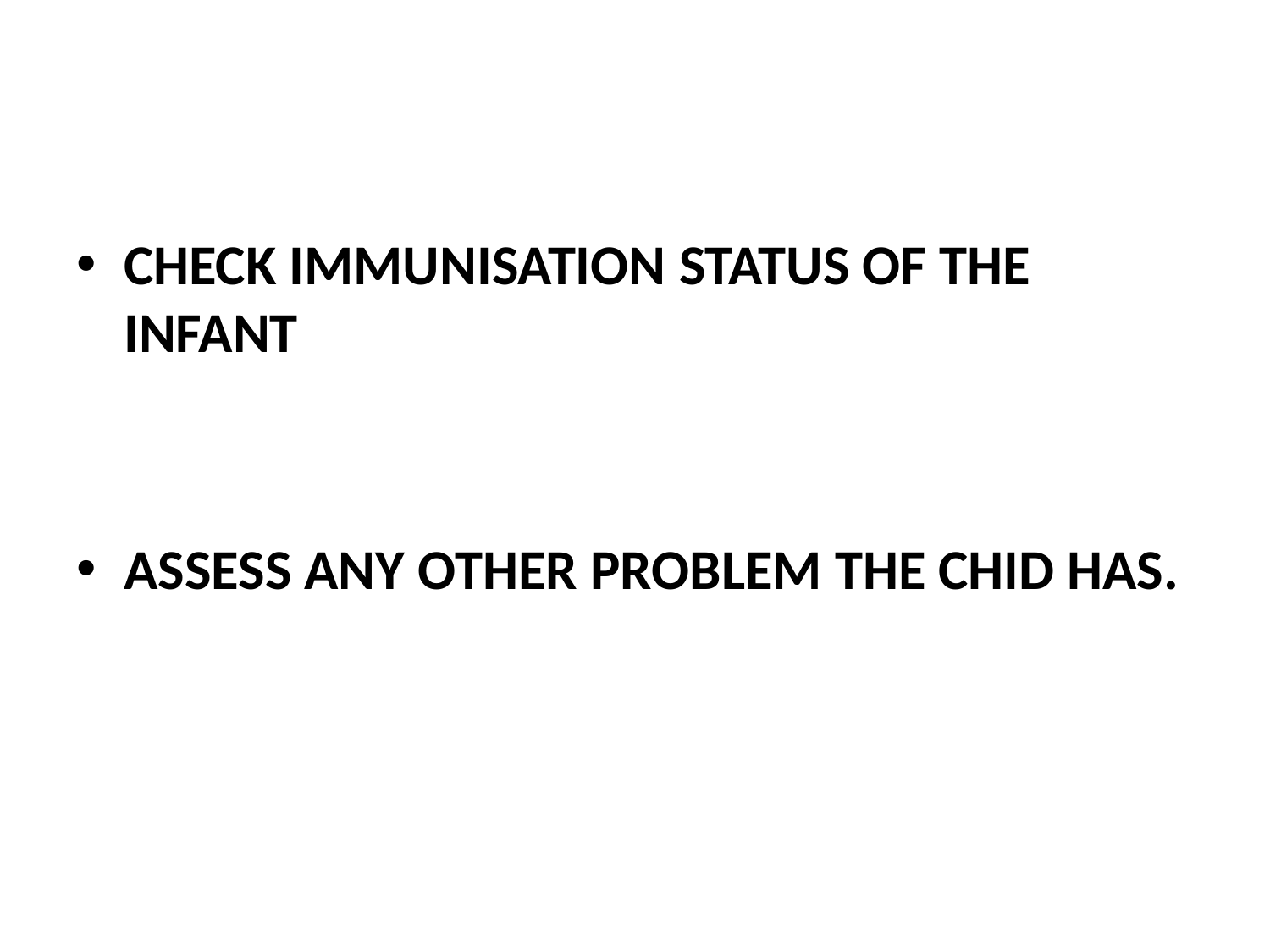

#
CHECK IMMUNISATION STATUS OF THE INFANT

ASSESS ANY OTHER PROBLEM THE CHID HAS.